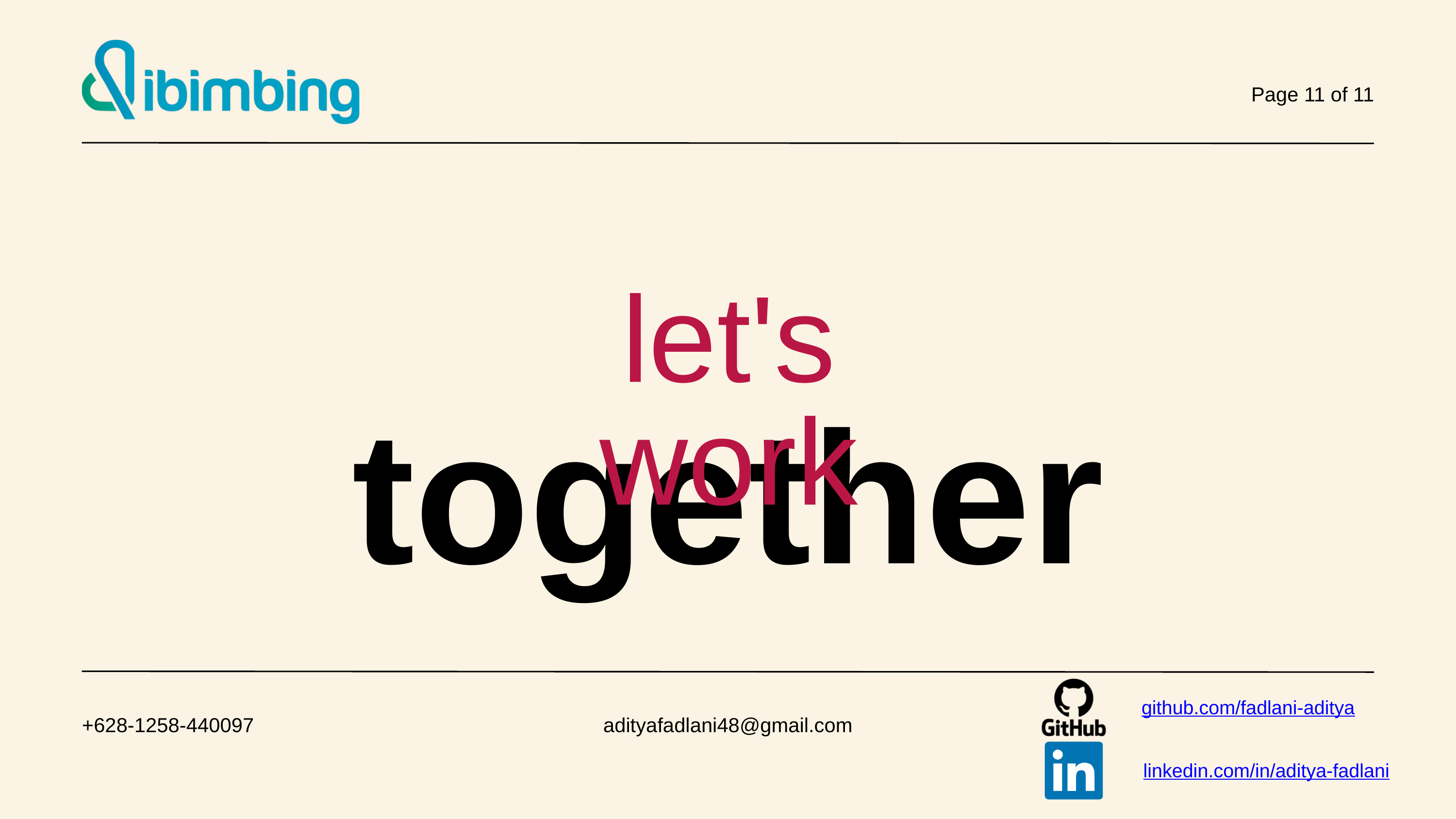

Page 11 of 11

let's work
together

github.com/fadlani-aditya
+628-1258-440097
adityafadlani48@gmail.com

linkedin.com/in/aditya-fadlani